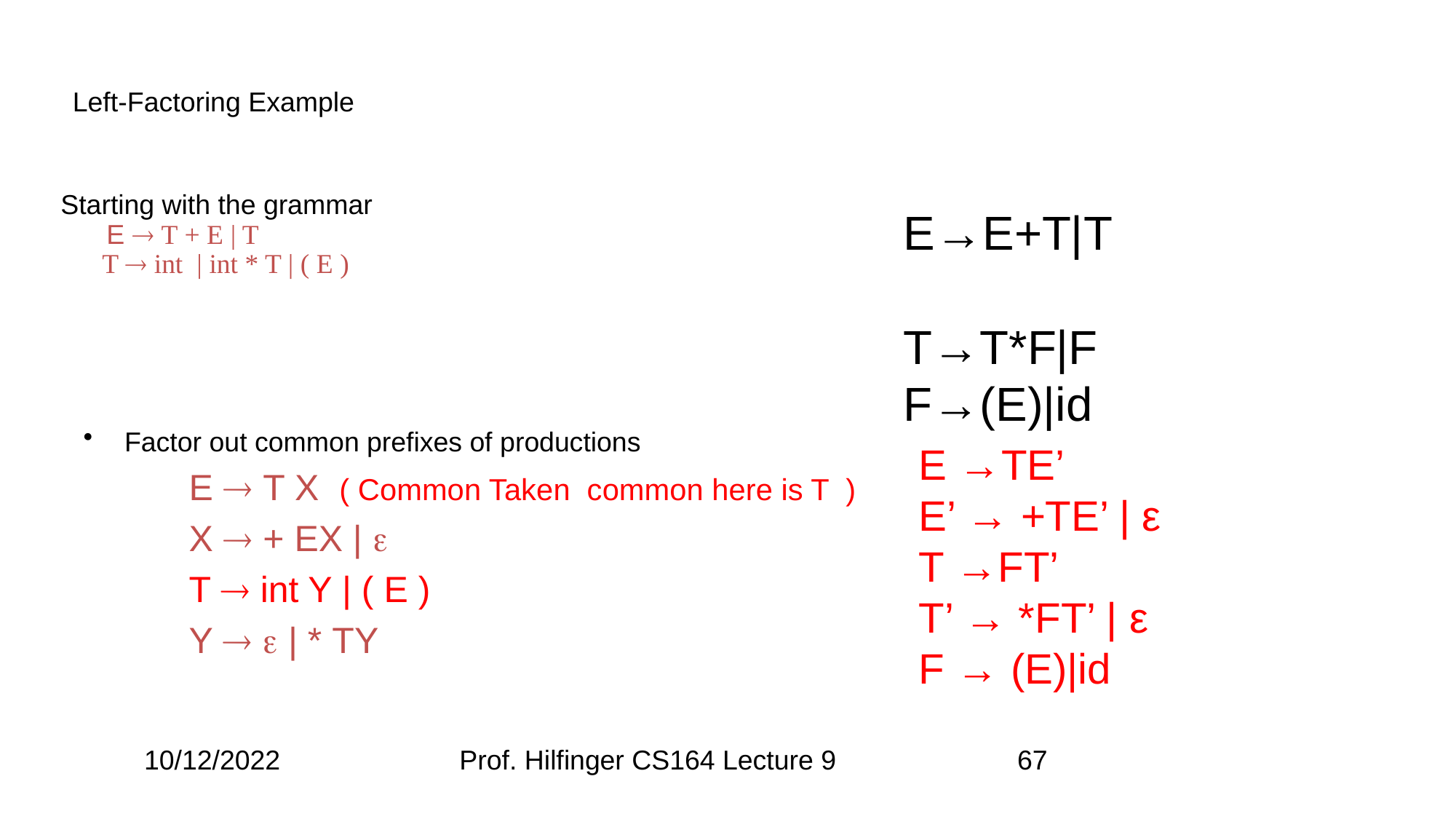

# Left-Factoring Example
Starting with the grammar
      E → T + E | T
      T → int  | int * T | ( E )

E→E+T|T

T→T*F|F
F→(E)|id
Factor out common prefixes of productions
     E → T X  ( Common Taken  common here is T  )
     X → + EX | ε
     T → int Y | ( E )
     Y → ε | * TY
E →TE’
E’ → +TE’ | ε
T →FT’
T’ → *FT’ | ε
F → (E)|id
10/12/2022
Prof. Hilfinger CS164 Lecture 9
67